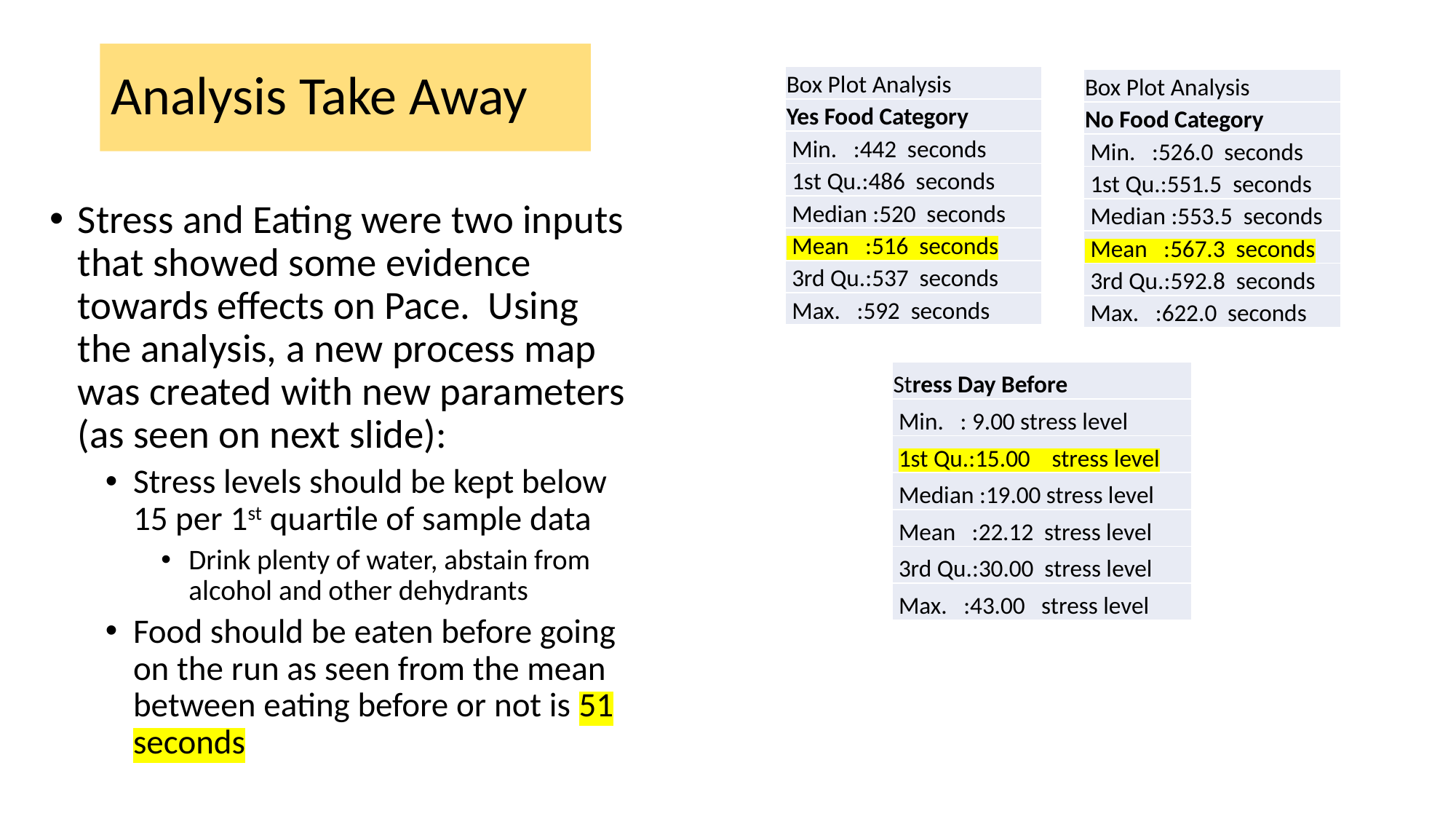

# Analysis Take Away
| Box Plot Analysis |
| --- |
| Yes Food Category |
| Min. :442 seconds |
| 1st Qu.:486 seconds |
| Median :520 seconds |
| Mean :516 seconds |
| 3rd Qu.:537 seconds |
| Max. :592 seconds |
| Box Plot Analysis |
| --- |
| No Food Category |
| Min. :526.0 seconds |
| 1st Qu.:551.5 seconds |
| Median :553.5 seconds |
| Mean :567.3 seconds |
| 3rd Qu.:592.8 seconds |
| Max. :622.0 seconds |
Stress and Eating were two inputs that showed some evidence towards effects on Pace.  Using the analysis, a new process map was created with new parameters (as seen on next slide):
Stress levels should be kept below 15 per 1st quartile of sample data
Drink plenty of water, abstain from alcohol and other dehydrants
Food should be eaten before going on the run as seen from the mean between eating before or not is 51 seconds

| Stress Day Before |
| --- |
| Min. : 9.00 stress level |
| 1st Qu.:15.00 stress level |
| Median :19.00 stress level |
| Mean :22.12 stress level |
| 3rd Qu.:30.00 stress level |
| Max. :43.00 stress level |